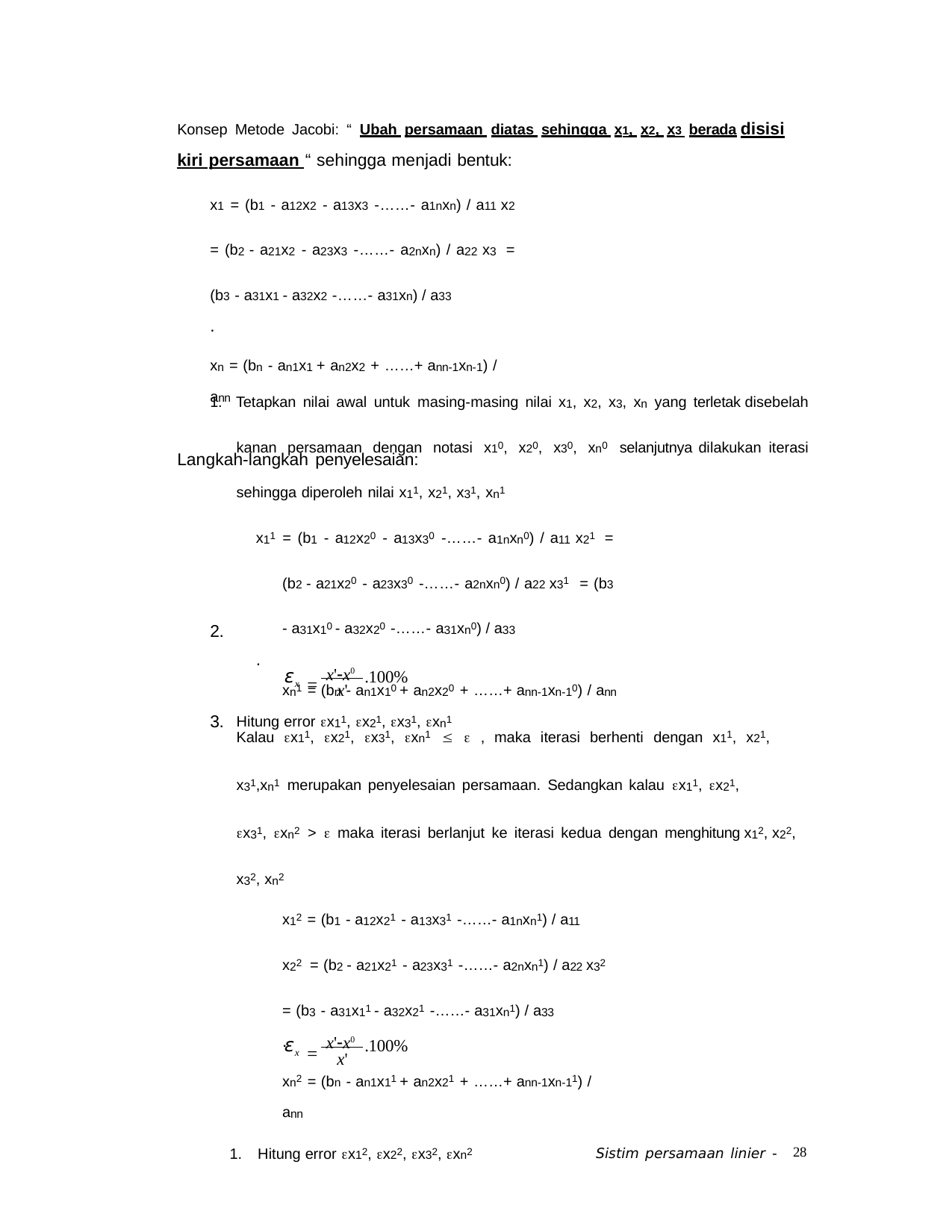

Konsep Metode Jacobi: “ Ubah persamaan diatas sehingga x1, x2, x3 berada disisi kiri persamaan “ sehingga menjadi bentuk:
x1 = (b1 - a12x2 - a13x3 -……- a1nxn) / a11 x2 = (b2 - a21x2 - a23x3 -……- a2nxn) / a22 x3 = (b3 - a31x1 - a32x2 -……- a31xn) / a33
.
xn = (bn - an1x1 + an2x2 + ……+ ann-1xn-1) / ann

Langkah-langkah penyelesaian:
1.  Tetapkan nilai awal untuk masing-masing nilai x1, x2, x3, xn yang terletak disebelah kanan persamaan dengan notasi x10, x20, x30, xn0 selanjutnya dilakukan iterasi sehingga diperoleh nilai x11, x21, x31, xn1
x11 = (b1 - a12x20 - a13x30 -……- a1nxn0) / a11 x21 = (b2 - a21x20 - a23x30 -……- a2nxn0) / a22 x31 = (b3 - a31x10 - a32x20 -……- a31xn0) / a33
.
xn1 = (bn - an1x10 + an2x20 + ……+ ann-1xn-10) / ann Hitung error εx11, εx21, εx31, εxn1
2.
= x'−x0
ε
.100%
x
x'

Kalau εx11, εx21, εx31, εxn1 ≤ ε , maka iterasi berhenti dengan x11, x21, x31,xn1 merupakan penyelesaian persamaan. Sedangkan kalau εx11, εx21,
εx31, εxn2 > ε maka iterasi berlanjut ke iterasi kedua dengan menghitung x12, x22, x32, xn2
x12 = (b1 - a12x21 - a13x31 -……- a1nxn1) / a11
x22 = (b2 - a21x21 - a23x31 -……- a2nxn1) / a22 x32 = (b3 - a31x11 - a32x21 -……- a31xn1) / a33
.
xn2 = (bn - an1x11 + an2x21 + ……+ ann-1xn-11) / ann
1. Hitung error εx12, εx22, εx32, εxn2
3.
= x'−x0
ε
.100%
x
x'

28
Sistim persamaan linier -